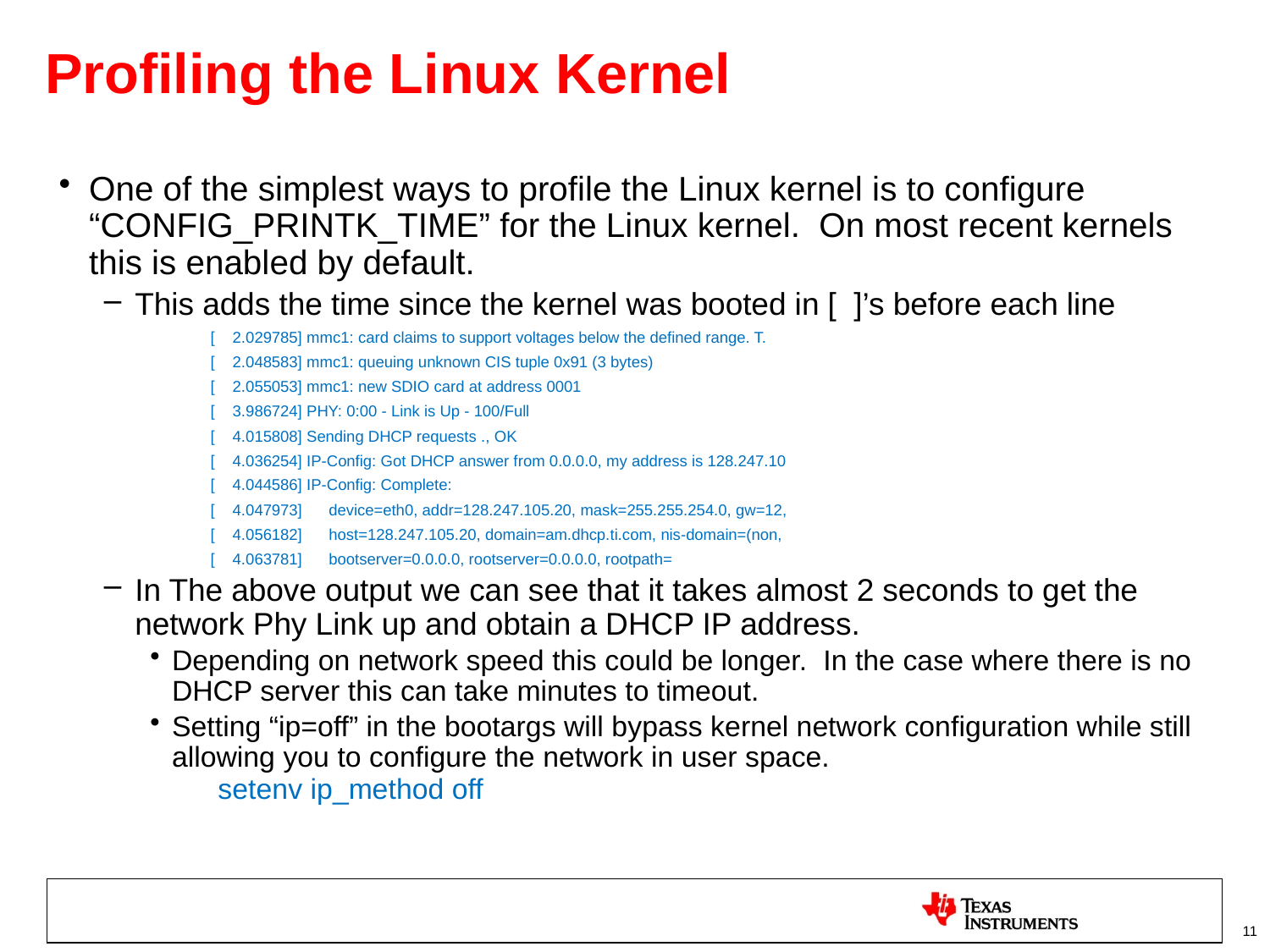

# Profiling the Linux Kernel
One of the simplest ways to profile the Linux kernel is to configure “CONFIG_PRINTK_TIME” for the Linux kernel.  On most recent kernels this is enabled by default.
This adds the time since the kernel was booted in [  ]’s before each line
[    2.029785] mmc1: card claims to support voltages below the defined range. T.
[    2.048583] mmc1: queuing unknown CIS tuple 0x91 (3 bytes)
[    2.055053] mmc1: new SDIO card at address 0001
[    3.986724] PHY: 0:00 - Link is Up - 100/Full
[    4.015808] Sending DHCP requests ., OK
[    4.036254] IP-Config: Got DHCP answer from 0.0.0.0, my address is 128.247.10
[    4.044586] IP-Config: Complete:
[    4.047973]      device=eth0, addr=128.247.105.20, mask=255.255.254.0, gw=12,
[    4.056182]      host=128.247.105.20, domain=am.dhcp.ti.com, nis-domain=(non,
[    4.063781]      bootserver=0.0.0.0, rootserver=0.0.0.0, rootpath=
In The above output we can see that it takes almost 2 seconds to get the network Phy Link up and obtain a DHCP IP address.
Depending on network speed this could be longer.  In the case where there is no DHCP server this can take minutes to timeout.
Setting “ip=off” in the bootargs will bypass kernel network configuration while still allowing you to configure the network in user space.
	setenv ip_method off